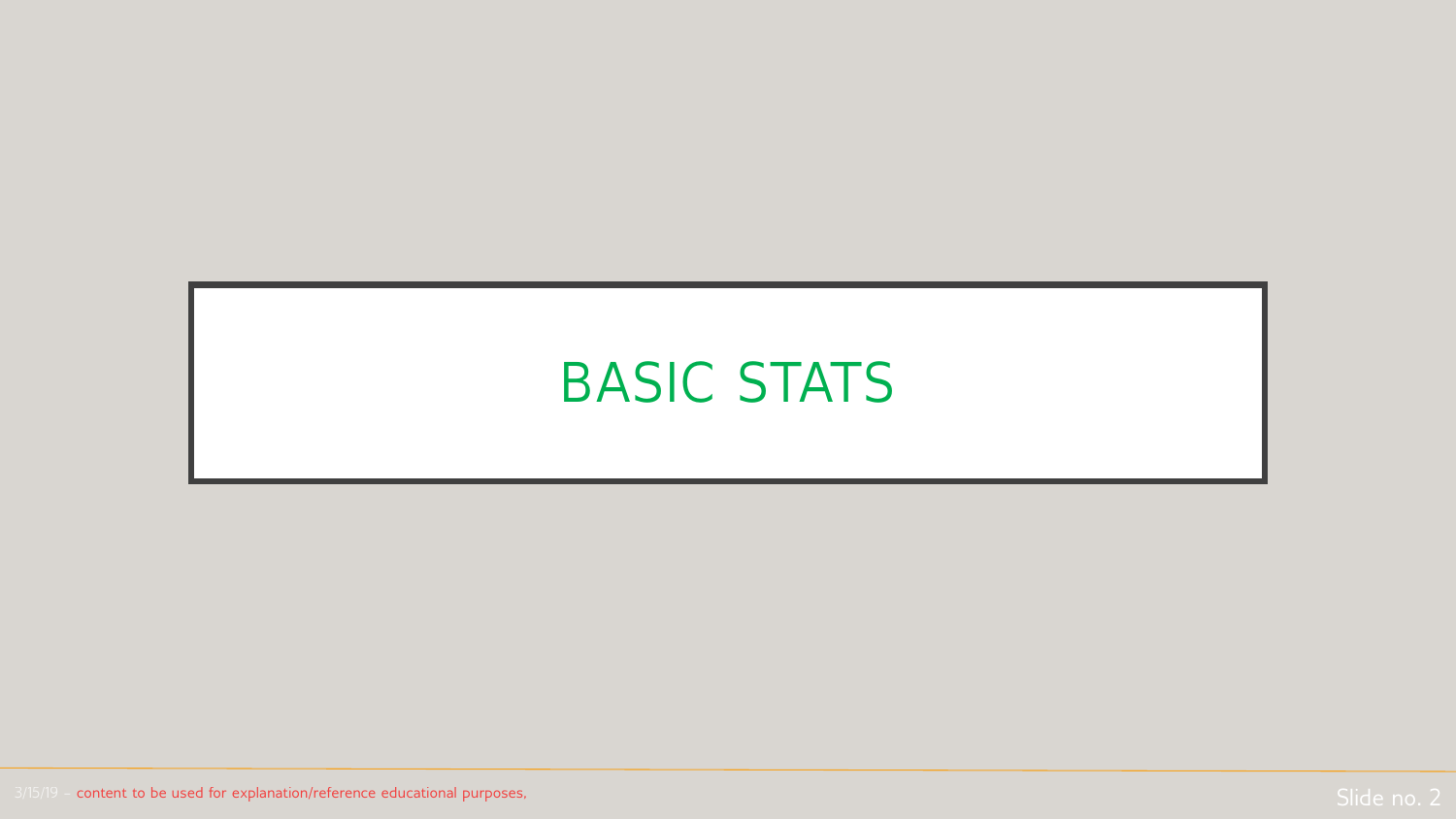

# Basic stats

3/15/19 – content to be used for explanation/reference educational purposes,
Slide no. 2